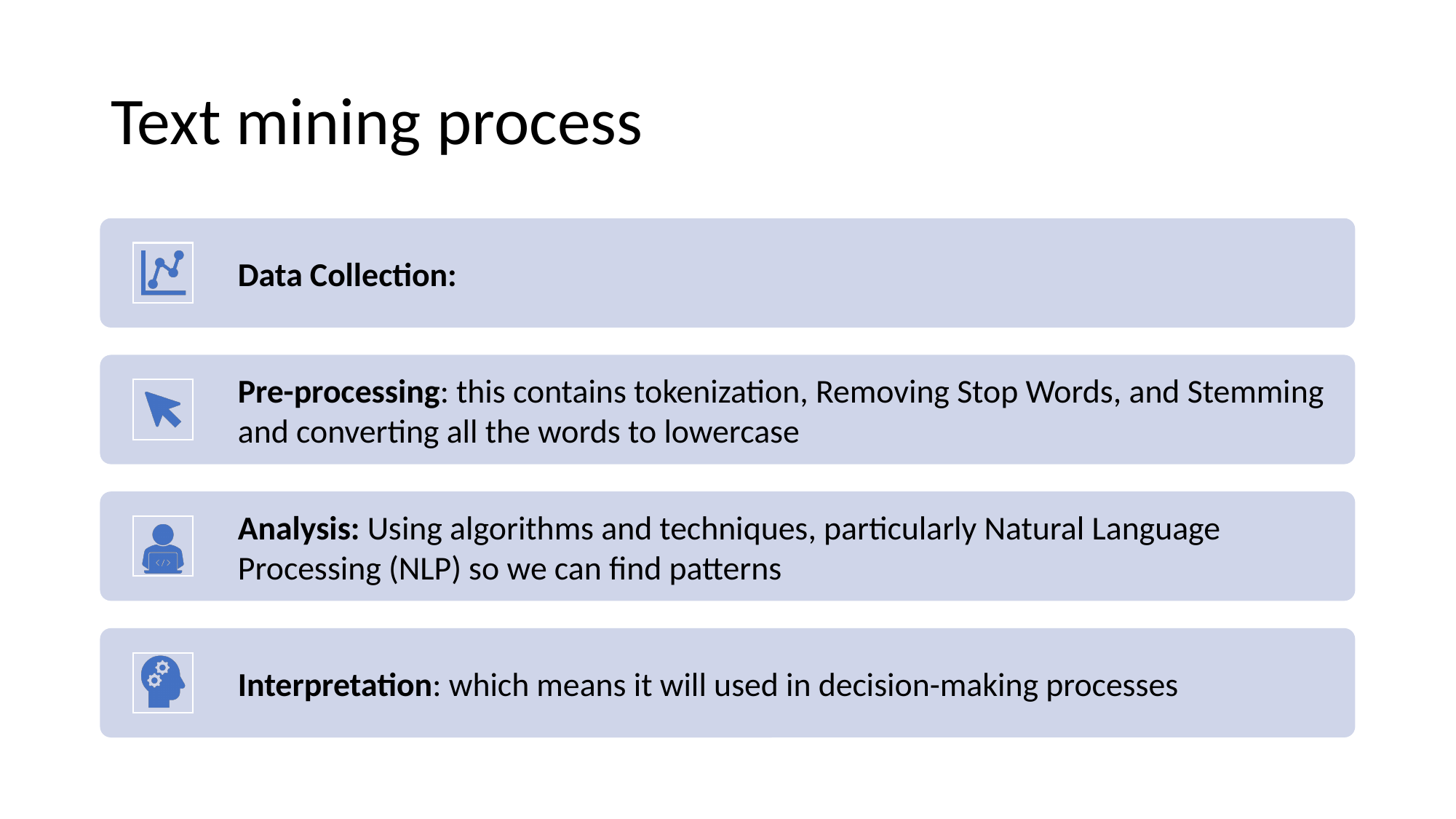

# Text mining process
Data Collection:
Pre-processing: this contains tokenization, Removing Stop Words, and Stemming and converting all the words to lowercase
Analysis: Using algorithms and techniques, particularly Natural Language Processing (NLP) so we can find patterns
Interpretation: which means it will used in decision-making processes